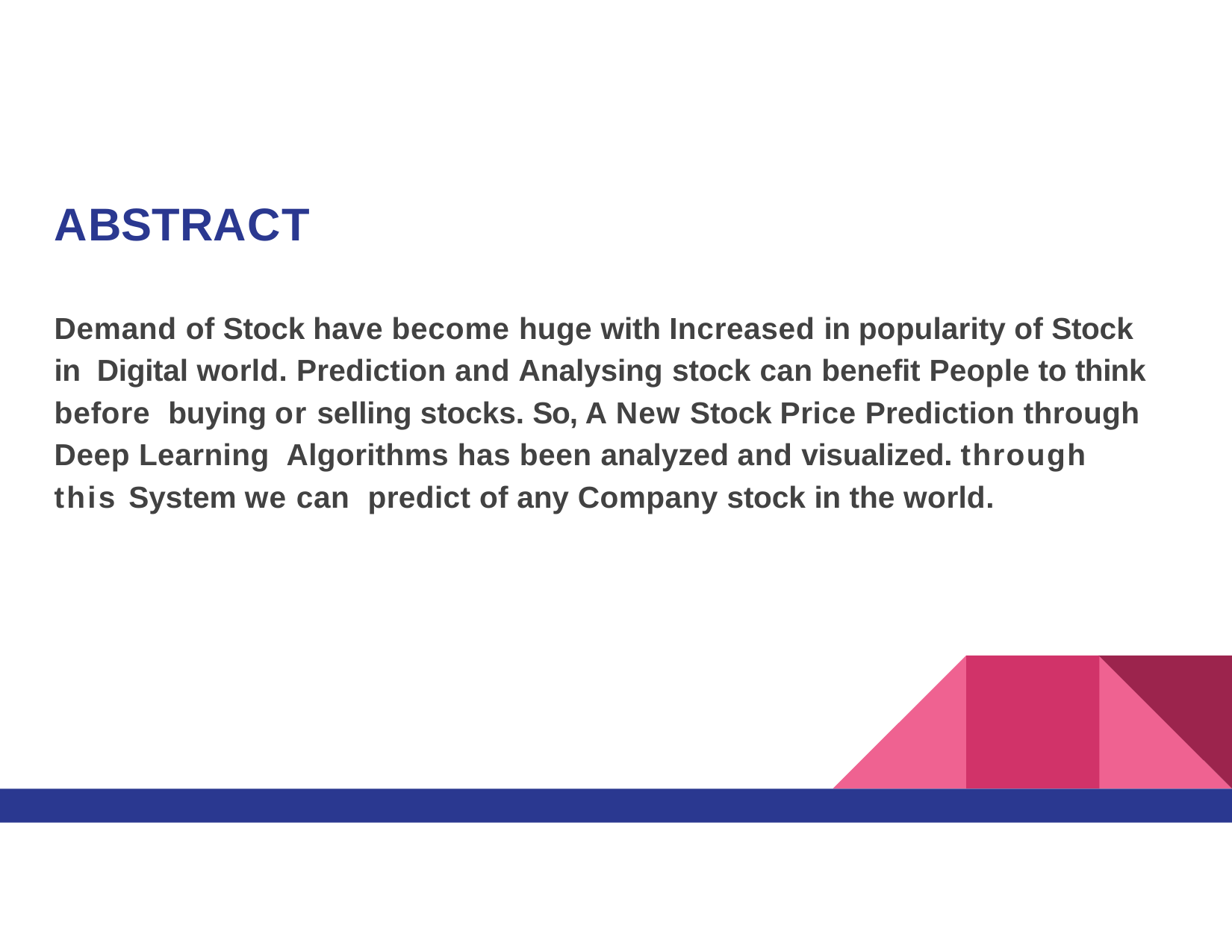

# ABSTRACT
Demand of Stock have become huge with Increased in popularity of Stock in  Digital world. Prediction and Analysing stock can benefit People to think before  buying or selling stocks. So, A New Stock Price Prediction through Deep Learning  Algorithms has been analyzed and visualized. through this System we can  predict of any Company stock in the world.